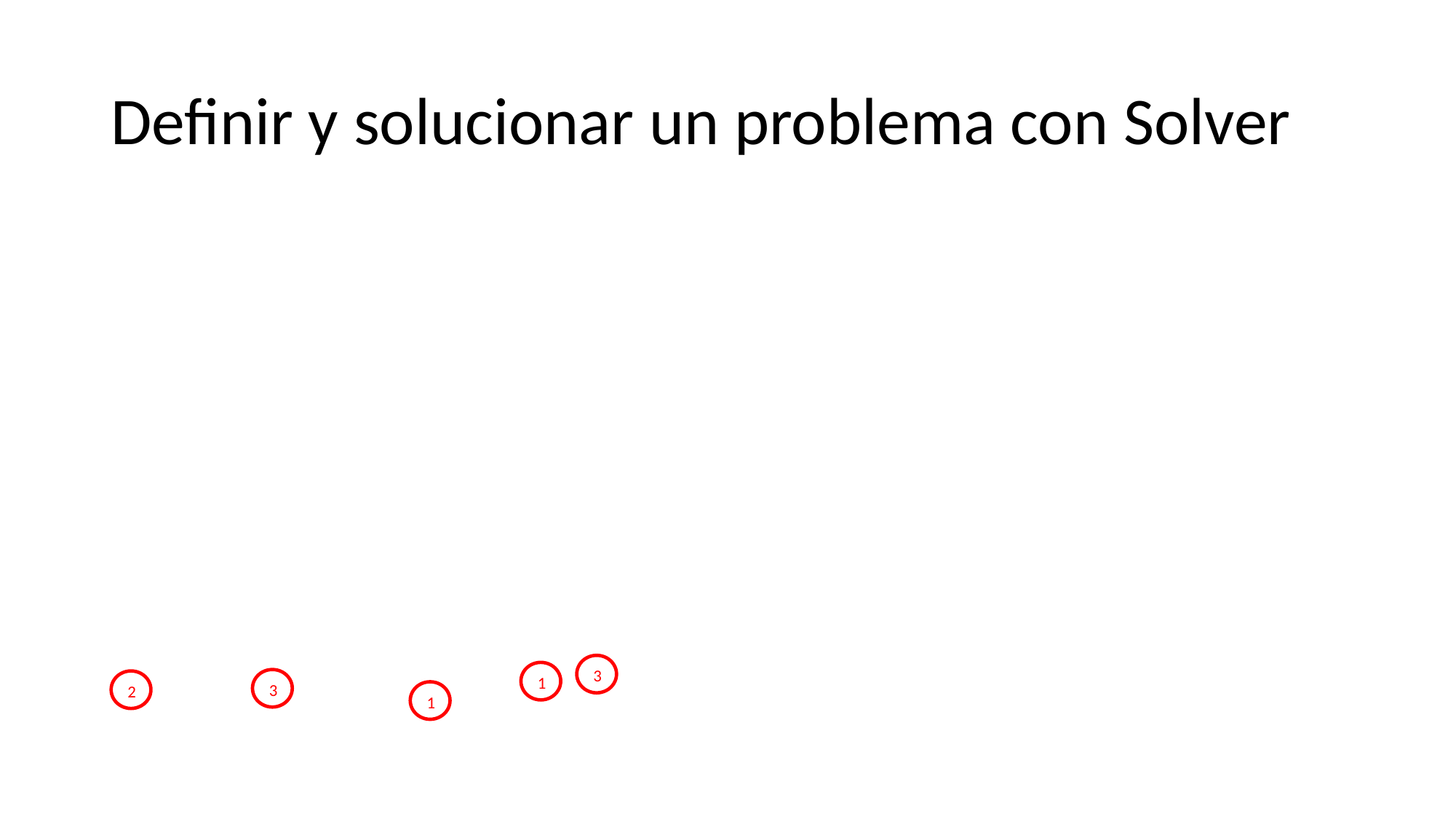

# Definir y solucionar un problema con Solver

3

1

3

2

1